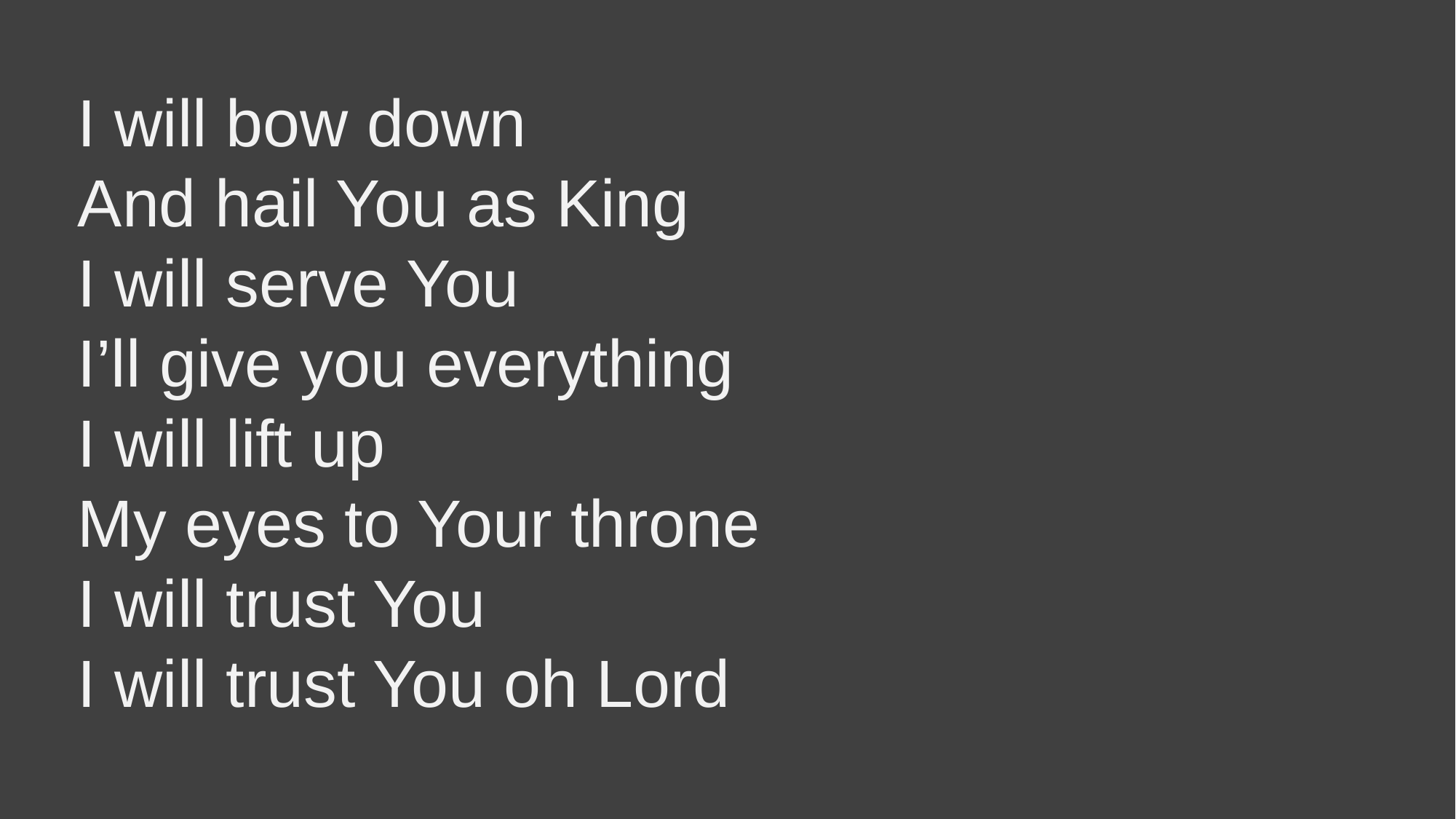

I will bow down
And hail You as King
I will serve You
I’ll give you everything
I will lift up
My eyes to Your throne
I will trust You
I will trust You oh Lord